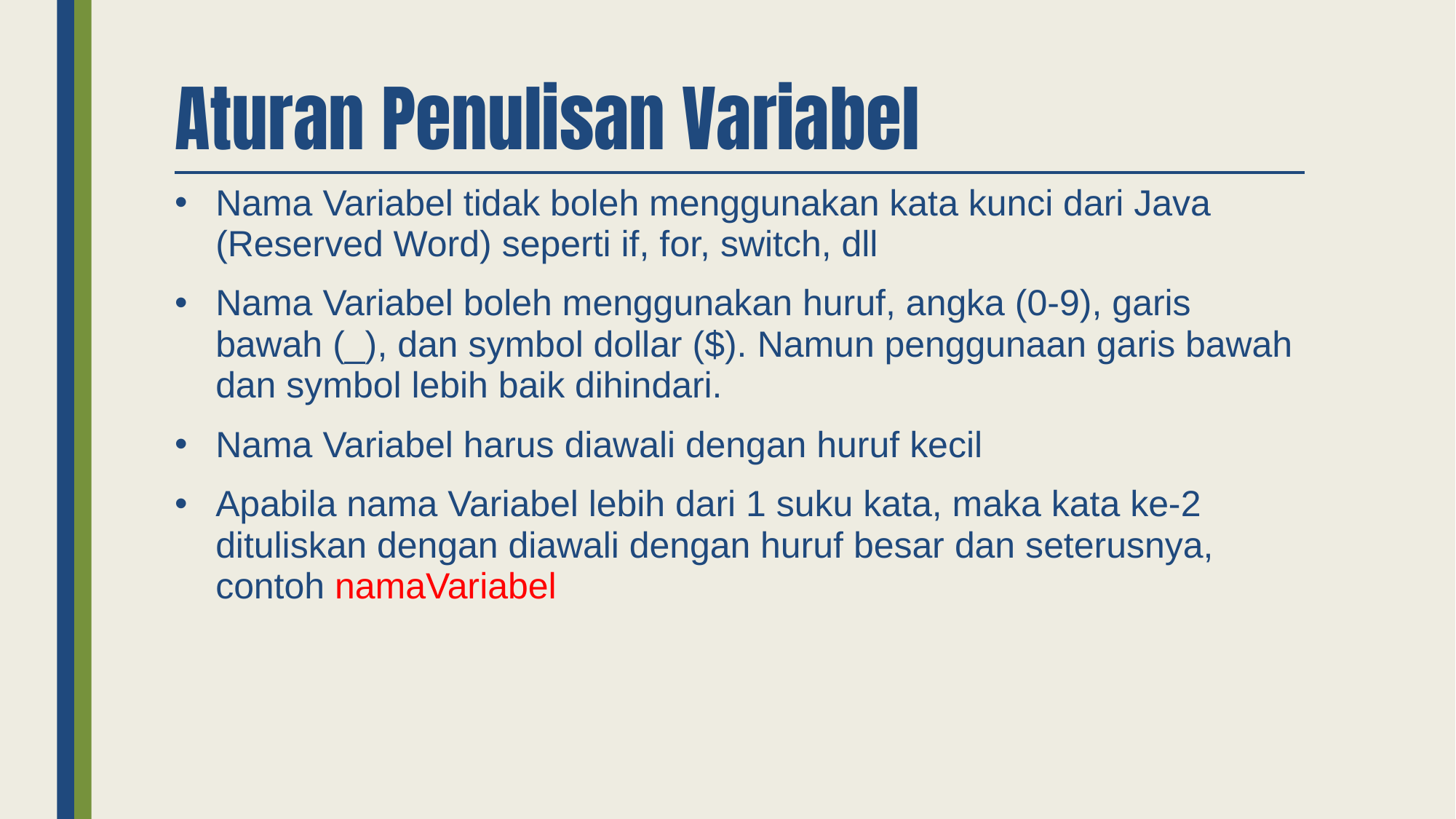

# Aturan Penulisan Variabel
Nama Variabel tidak boleh menggunakan kata kunci dari Java (Reserved Word) seperti if, for, switch, dll
Nama Variabel boleh menggunakan huruf, angka (0-9), garis bawah (_), dan symbol dollar ($). Namun penggunaan garis bawah dan symbol lebih baik dihindari.
Nama Variabel harus diawali dengan huruf kecil
Apabila nama Variabel lebih dari 1 suku kata, maka kata ke-2 dituliskan dengan diawali dengan huruf besar dan seterusnya, contoh namaVariabel